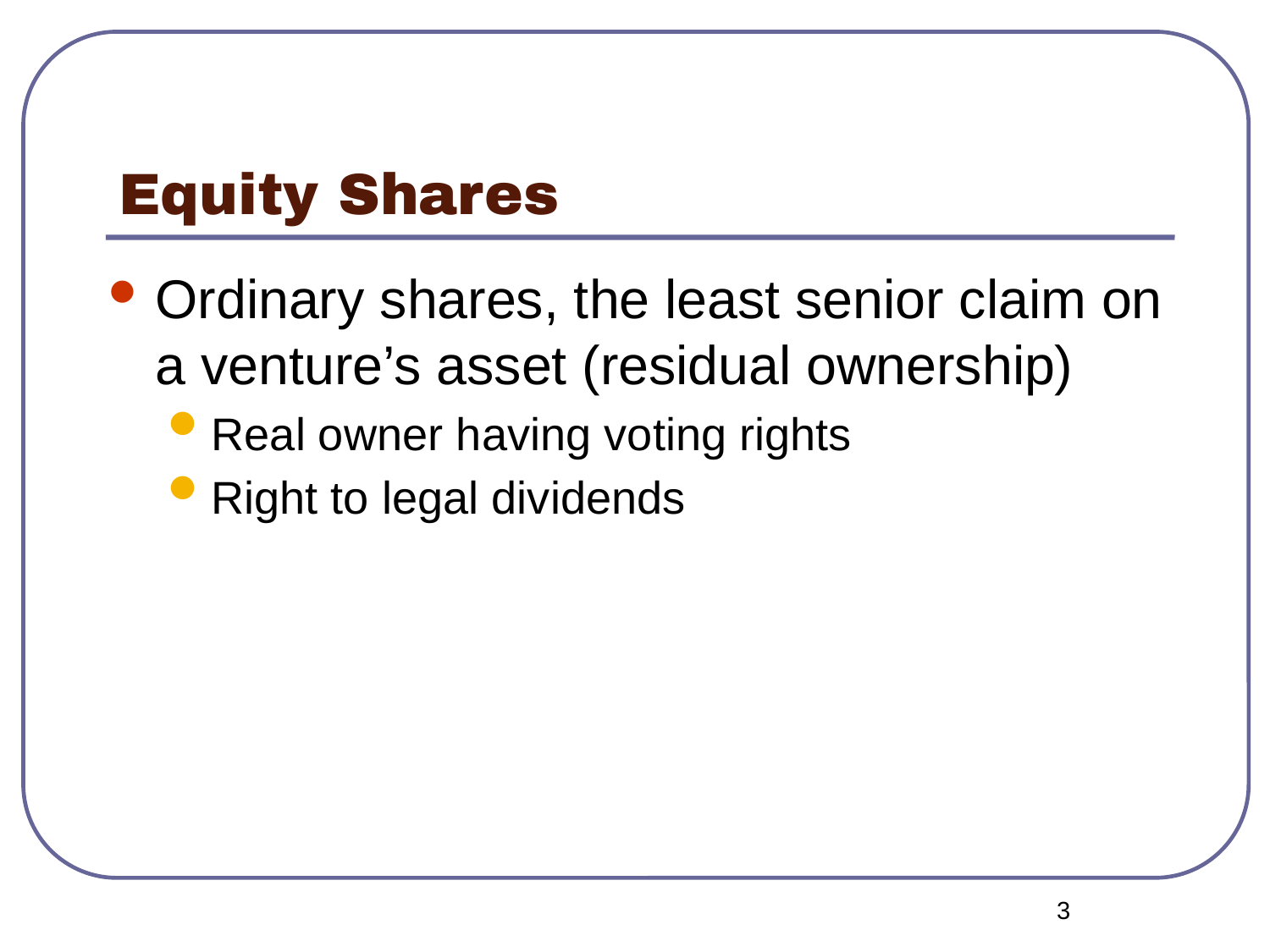

# Equity Shares
Ordinary shares, the least senior claim on a venture’s asset (residual ownership)
Real owner having voting rights
Right to legal dividends

3